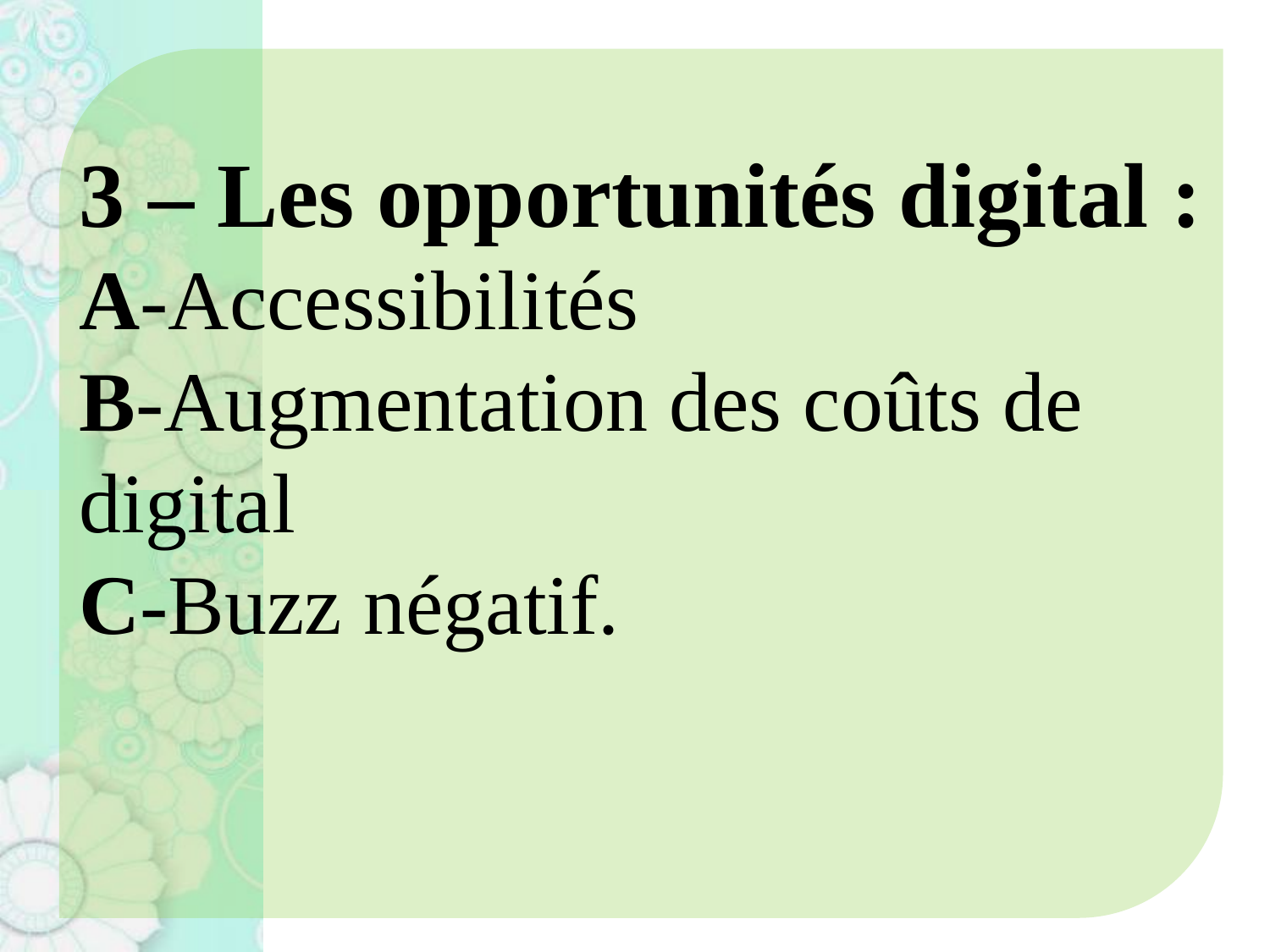

# 3 – Les opportunités digital : A-Accessibilités B-Augmentation des coûts de digital C-Buzz négatif.